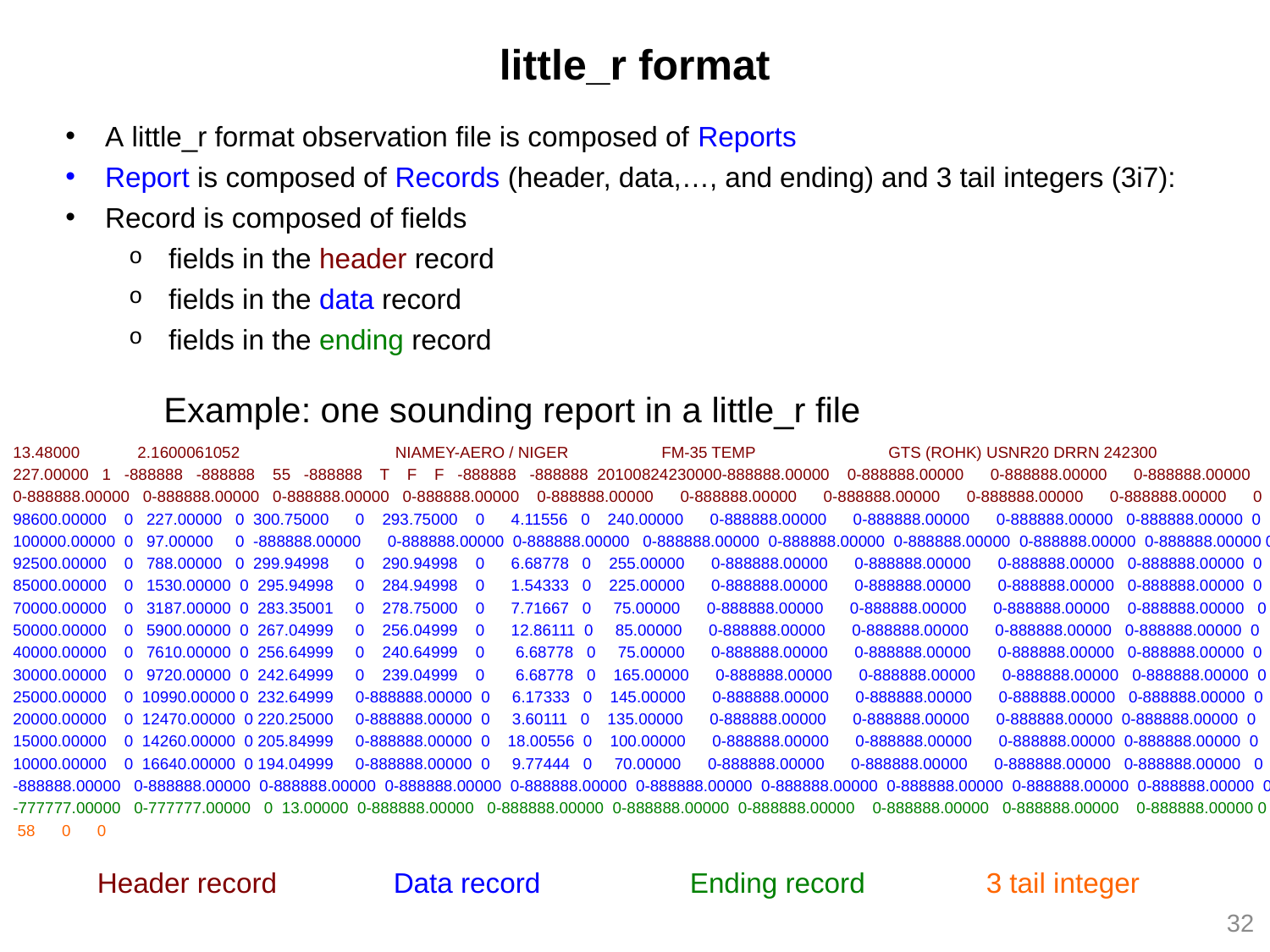

little_r format
A little_r format observation file is composed of Reports
Report is composed of Records (header, data,…, and ending) and 3 tail integers (3i7):
Record is composed of fields
fields in the header record
fields in the data record
fields in the ending record
              Example: one sounding report in a little_r file
13.48000             2.1600061052                                   NIAMEY-AERO / NIGER                     FM-35 TEMP                              GTS (ROHK) USNR20 DRRN 242300
227.00000   1   -888888   -888888    55   -888888    T    F    F   -888888   -888888  20100824230000-888888.00000    0-888888.00000      0-888888.00000      0-888888.00000
0-888888.00000   0-888888.00000   0-888888.00000   0-888888.00000    0-888888.00000      0-888888.00000      0-888888.00000      0-888888.00000      0-888888.00000      0
98600.00000    0   227.00000   0  300.75000      0    293.75000    0      4.11556   0    240.00000      0-888888.00000      0-888888.00000      0-888888.00000   0-888888.00000  0
100000.00000  0   97.00000     0  -888888.00000      0-888888.00000  0-888888.00000   0-888888.00000  0-888888.00000  0-888888.00000  0-888888.00000  0-888888.00000 0
92500.00000    0   788.00000   0  299.94998      0    290.94998    0      6.68778   0    255.00000      0-888888.00000      0-888888.00000      0-888888.00000   0-888888.00000  0
85000.00000    0   1530.00000  0  295.94998     0    284.94998    0      1.54333   0    225.00000      0-888888.00000      0-888888.00000      0-888888.00000   0-888888.00000  0
70000.00000    0   3187.00000  0  283.35001     0    278.75000    0      7.71667   0     75.00000      0-888888.00000      0-888888.00000      0-888888.00000    0-888888.00000   0
50000.00000    0   5900.00000  0  267.04999     0    256.04999    0      12.86111  0     85.00000      0-888888.00000      0-888888.00000      0-888888.00000   0-888888.00000  0
40000.00000    0   7610.00000  0  256.64999     0    240.64999    0       6.68778   0     75.00000      0-888888.00000      0-888888.00000      0-888888.00000   0-888888.00000  0
30000.00000    0   9720.00000  0  242.64999     0    239.04999    0       6.68778   0    165.00000      0-888888.00000      0-888888.00000      0-888888.00000   0-888888.00000  0
25000.00000    0  10990.00000 0  232.64999     0-888888.00000  0     6.17333   0    145.00000      0-888888.00000      0-888888.00000      0-888888.00000   0-888888.00000  0
20000.00000    0  12470.00000  0 220.25000     0-888888.00000  0     3.60111   0    135.00000      0-888888.00000      0-888888.00000      0-888888.00000  0-888888.00000  0
15000.00000    0  14260.00000  0 205.84999     0-888888.00000  0    18.00556  0    100.00000      0-888888.00000      0-888888.00000      0-888888.00000  0-888888.00000  0
10000.00000    0  16640.00000  0 194.04999     0-888888.00000  0     9.77444   0     70.00000      0-888888.00000      0-888888.00000      0-888888.00000   0-888888.00000   0
-888888.00000   0-888888.00000  0-888888.00000  0-888888.00000  0-888888.00000  0-888888.00000  0-888888.00000  0-888888.00000  0-888888.00000  0-888888.00000  0
-777777.00000   0-777777.00000   0  13.00000  0-888888.00000   0-888888.00000  0-888888.00000  0-888888.00000    0-888888.00000   0-888888.00000    0-888888.00000 0
 58      0      0

Header record
Data record
Ending record
3 tail integer
32